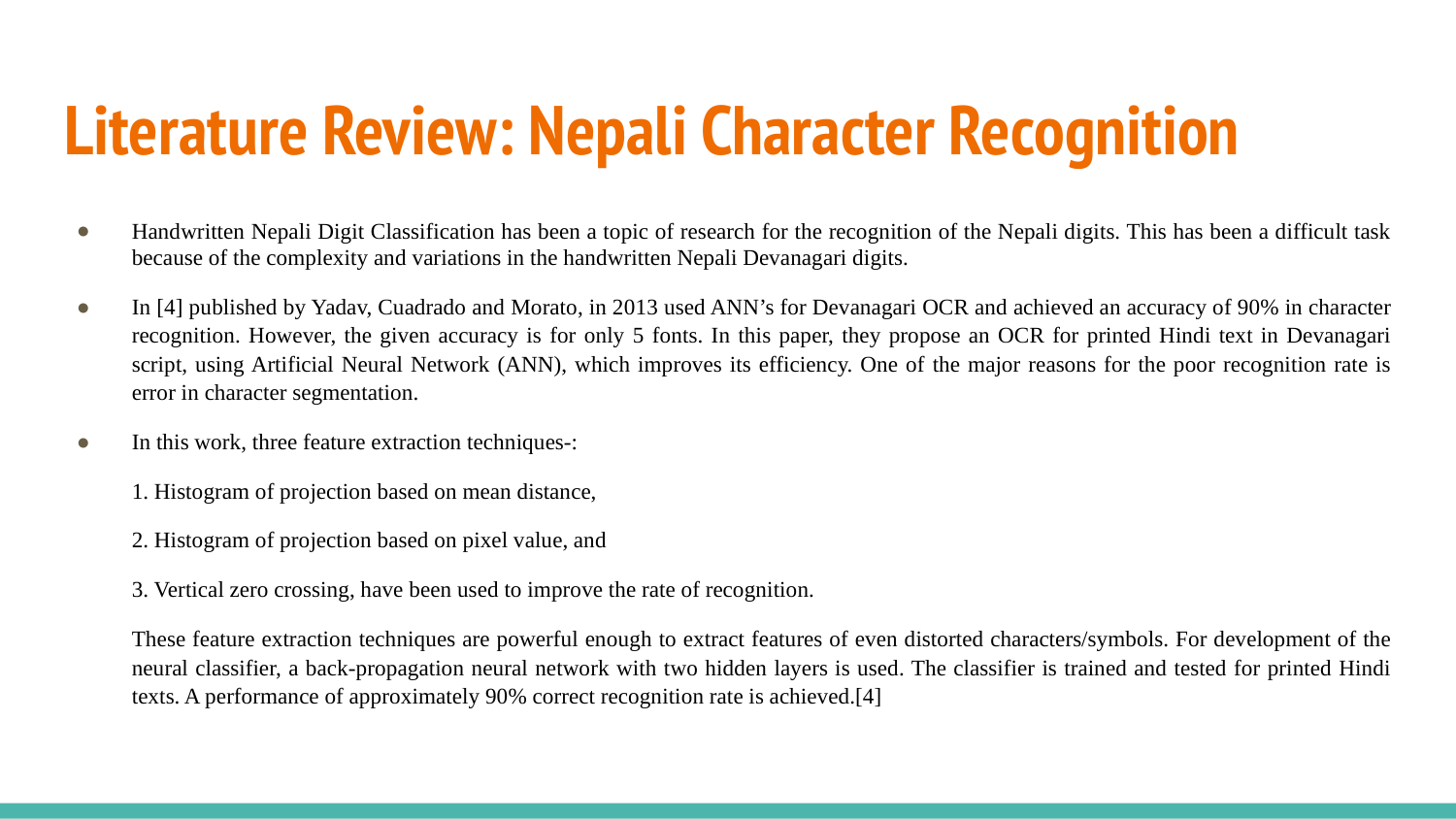

# Literature Review: Nepali Character Recognition
Handwritten Nepali Digit Classification has been a topic of research for the recognition of the Nepali digits. This has been a difficult task because of the complexity and variations in the handwritten Nepali Devanagari digits.
In [4] published by Yadav, Cuadrado and Morato, in 2013 used ANN’s for Devanagari OCR and achieved an accuracy of 90% in character recognition. However, the given accuracy is for only 5 fonts. In this paper, they propose an OCR for printed Hindi text in Devanagari script, using Artificial Neural Network (ANN), which improves its efficiency. One of the major reasons for the poor recognition rate is error in character segmentation.
In this work, three feature extraction techniques-:
1. Histogram of projection based on mean distance,
2. Histogram of projection based on pixel value, and
3. Vertical zero crossing, have been used to improve the rate of recognition.
These feature extraction techniques are powerful enough to extract features of even distorted characters/symbols. For development of the neural classifier, a back-propagation neural network with two hidden layers is used. The classifier is trained and tested for printed Hindi texts. A performance of approximately 90% correct recognition rate is achieved.[4]